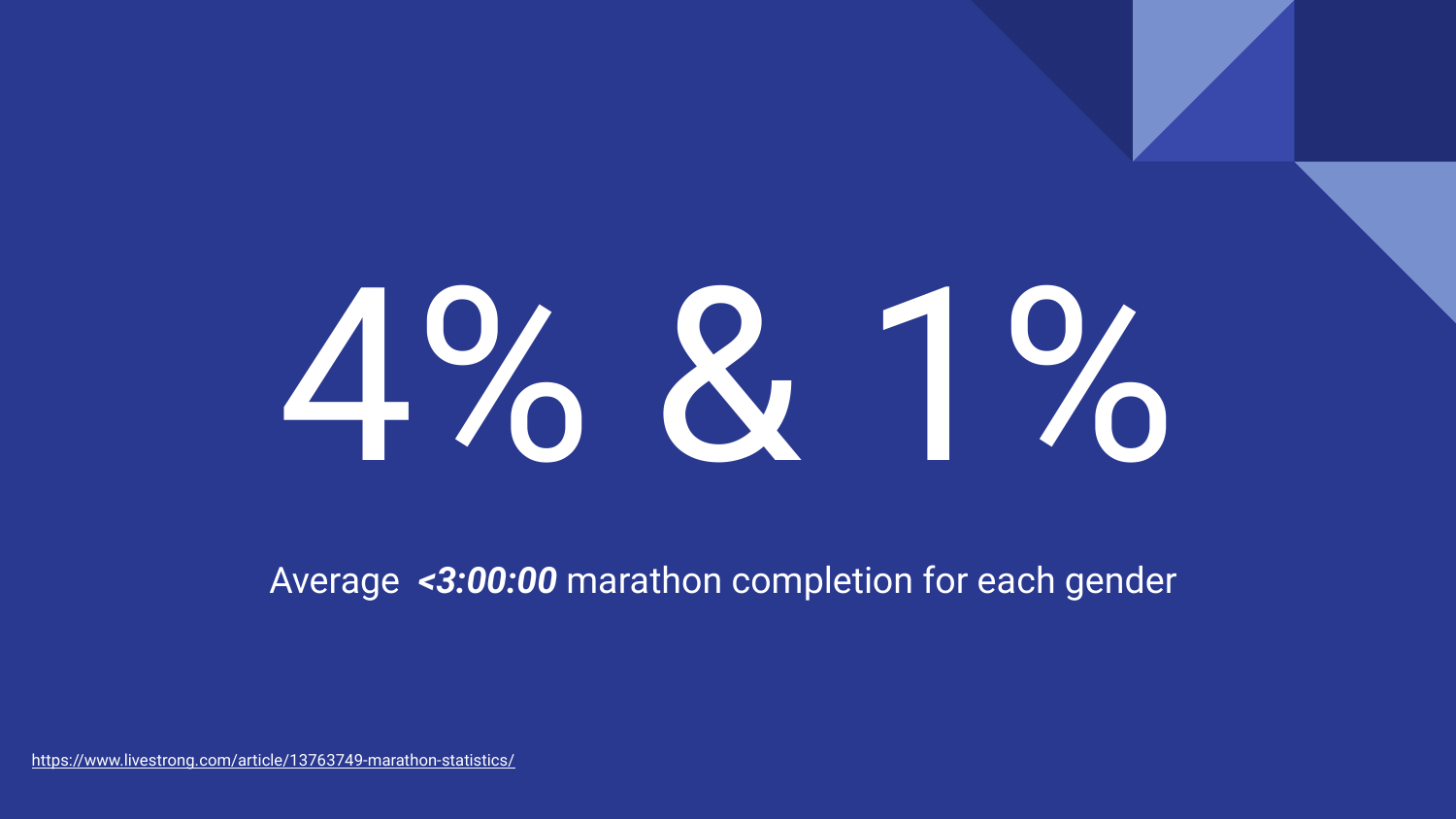

# 4% & 1%
Average  <3:00:00 marathon completion for each gender
https://www.livestrong.com/article/13763749-marathon-statistics/